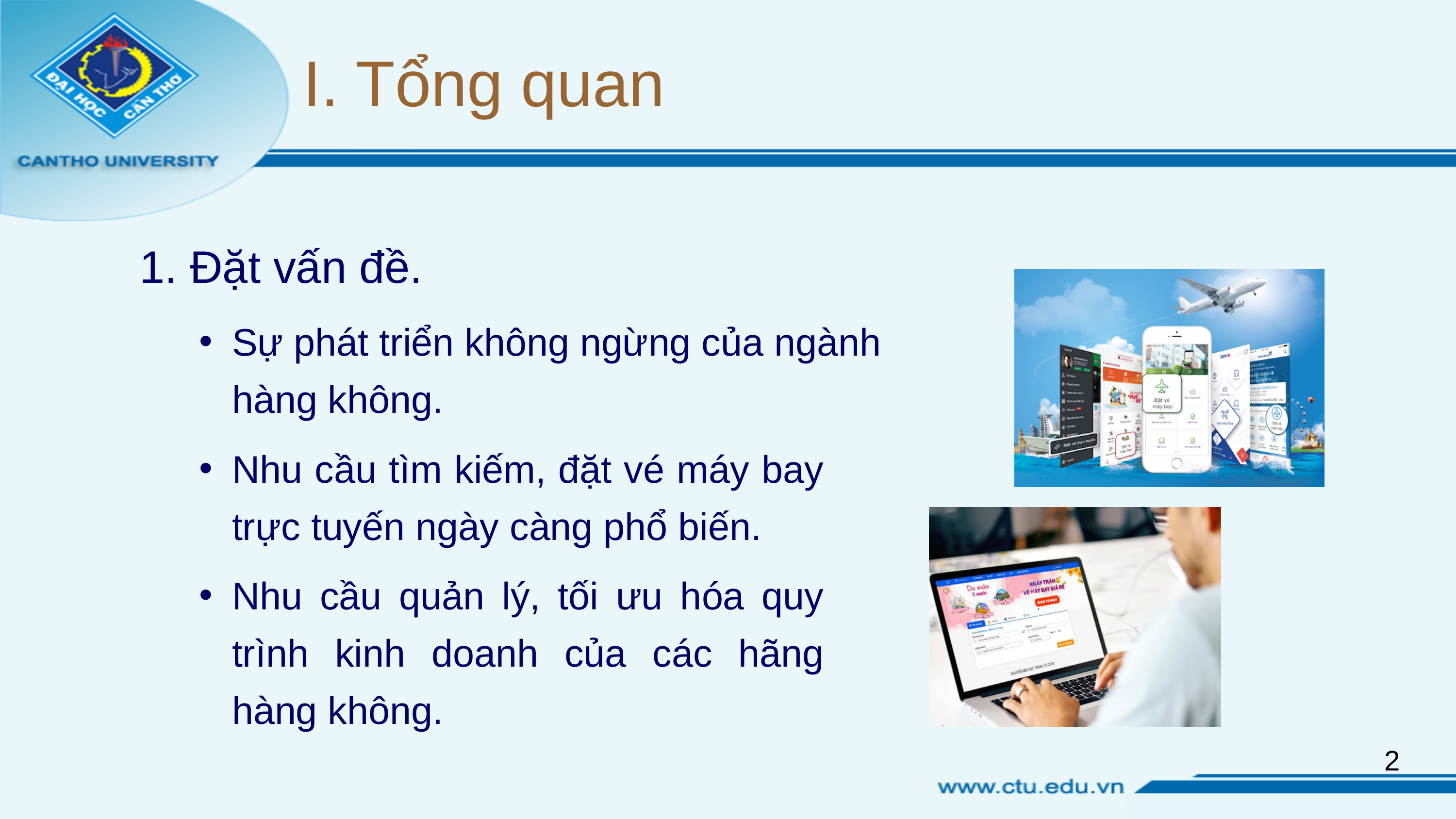

I. Tổng quan
1. Đặt vấn đề.

Sự phát triển không ngừng của ngành hàng không.
Nhu cầu tìm kiếm, đặt vé máy bay trực tuyến ngày càng phổ biến.

Nhu cầu quản lý, tối ưu hóa quy trình kinh doanh của các hãng hàng không.
2